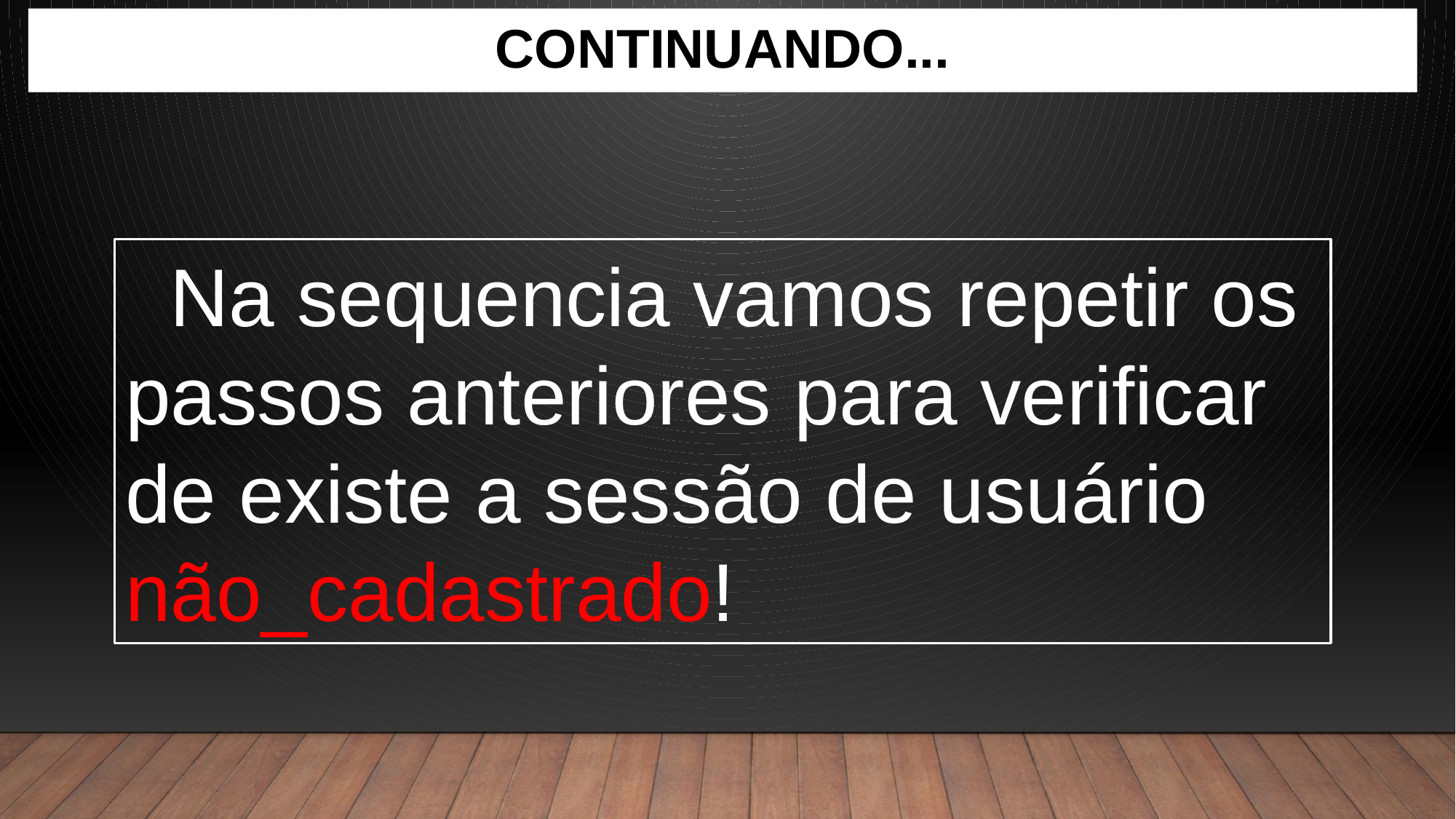

Continuando...
 Na sequencia vamos repetir os passos anteriores para verificar de existe a sessão de usuário não_cadastrado!